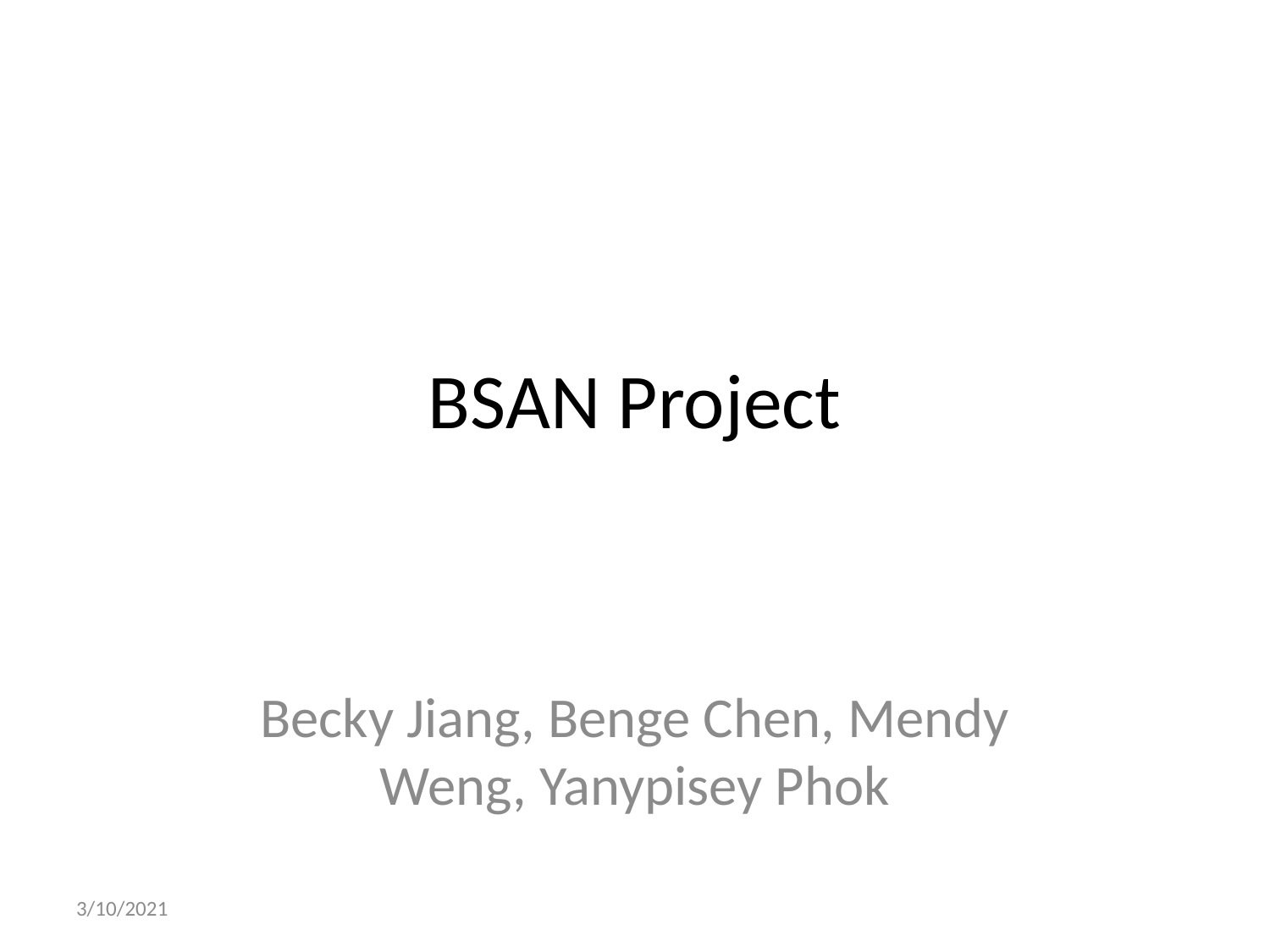

# BSAN Project
Becky Jiang, Benge Chen, Mendy Weng, Yanypisey Phok
3/10/2021